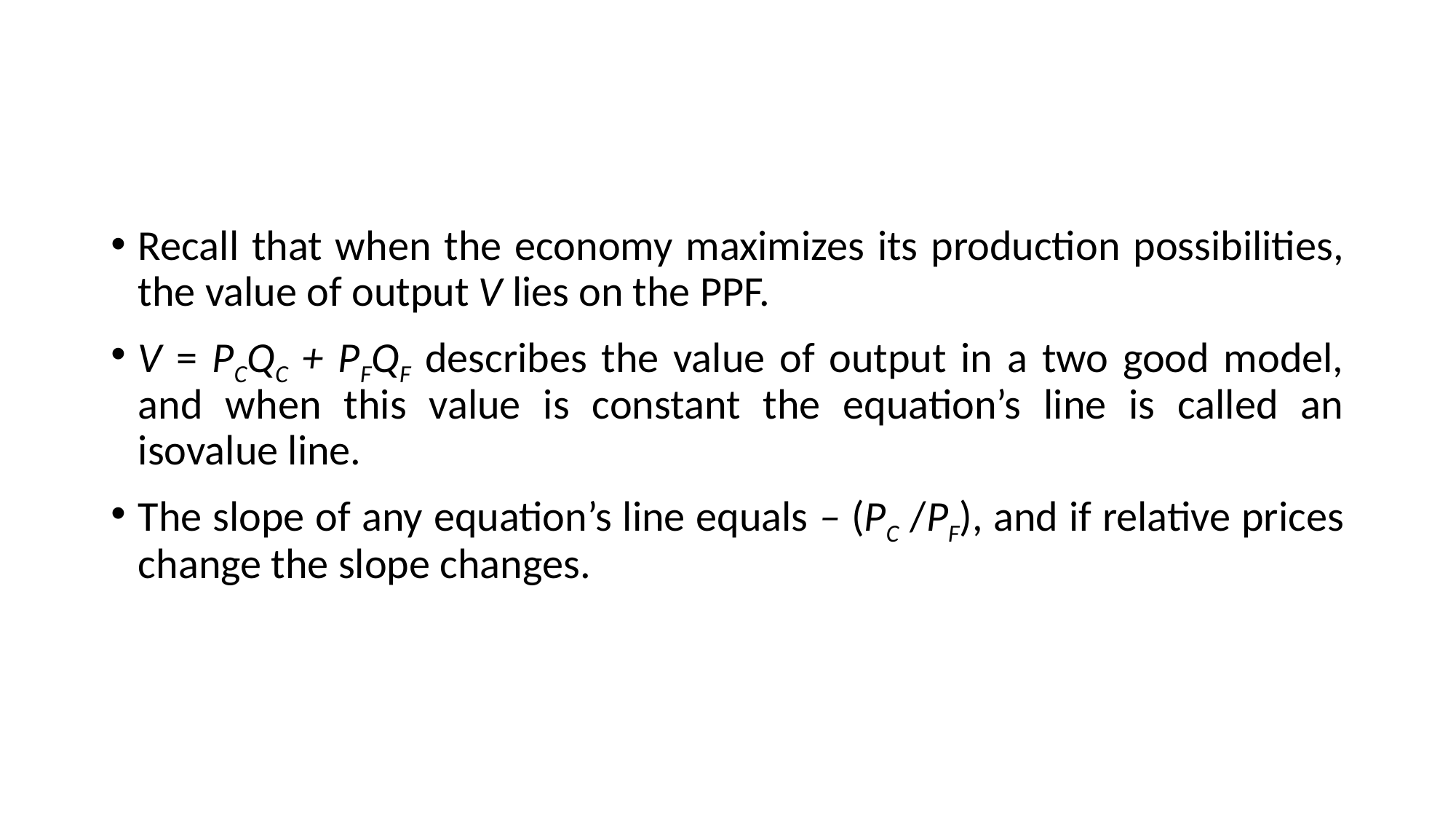

#
Recall that when the economy maximizes its production possibilities, the value of output V lies on the PPF.
V = PCQC + PFQF describes the value of output in a two good model, and when this value is constant the equation’s line is called an isovalue line.
The slope of any equation’s line equals – (PC /PF), and if relative prices change the slope changes.